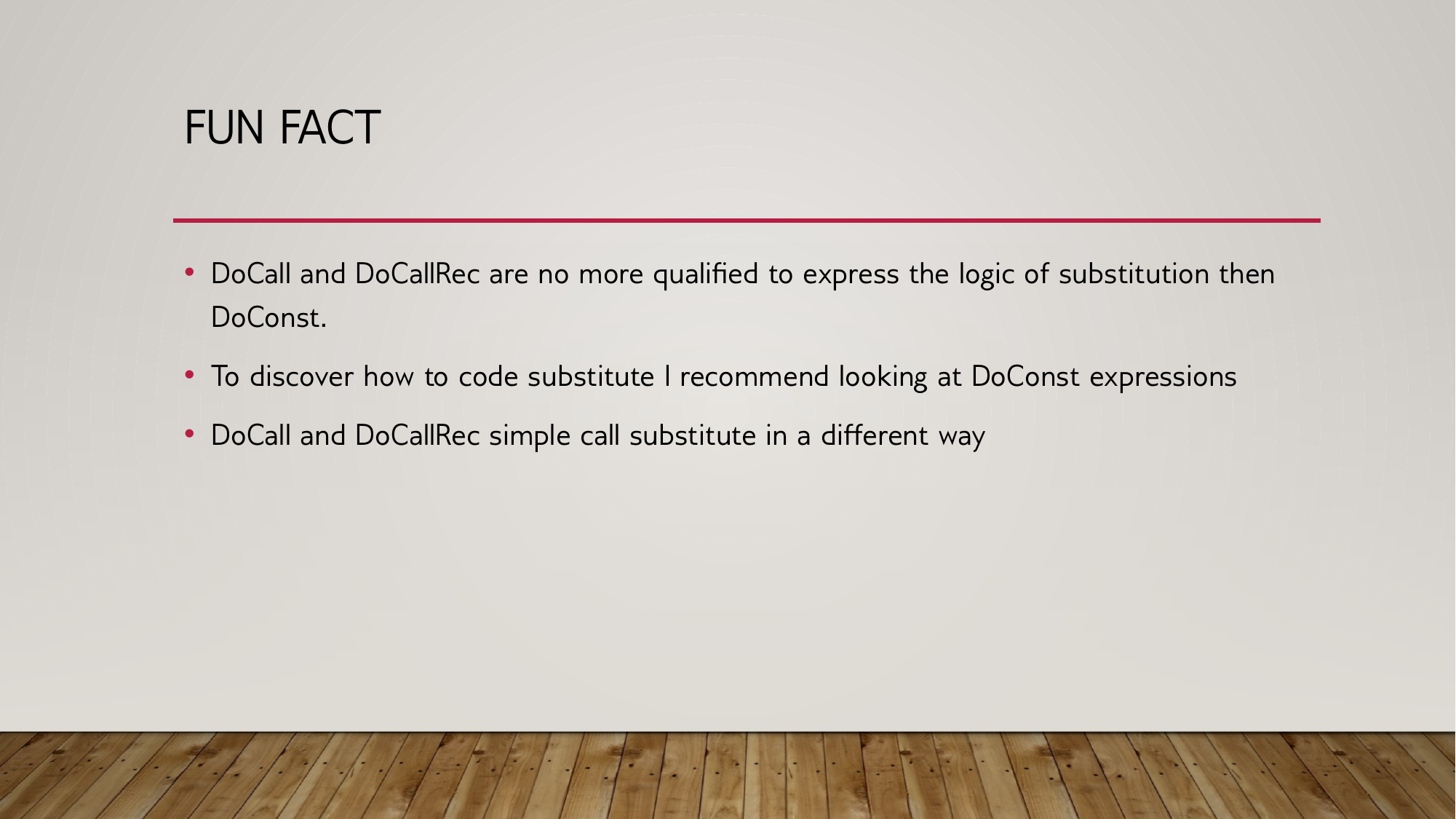

# Fun fact
DoCall and DoCallRec are no more qualified to express the logic of substitution then DoConst.
To discover how to code substitute I recommend looking at DoConst expressions
DoCall and DoCallRec simple call substitute in a different way